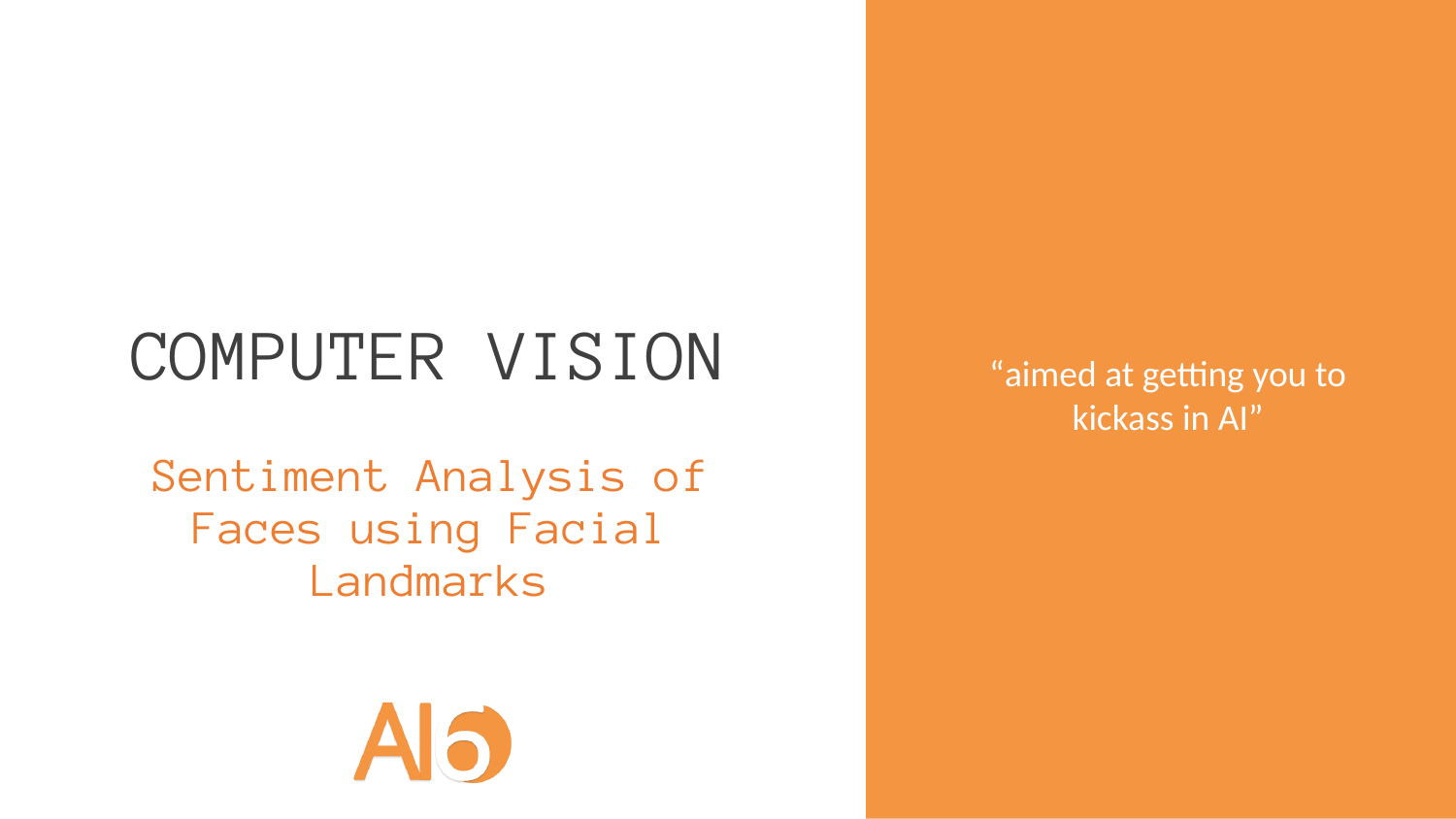

# COMPUTER VISION
Sentiment Analysis of Faces using Facial Landmarks